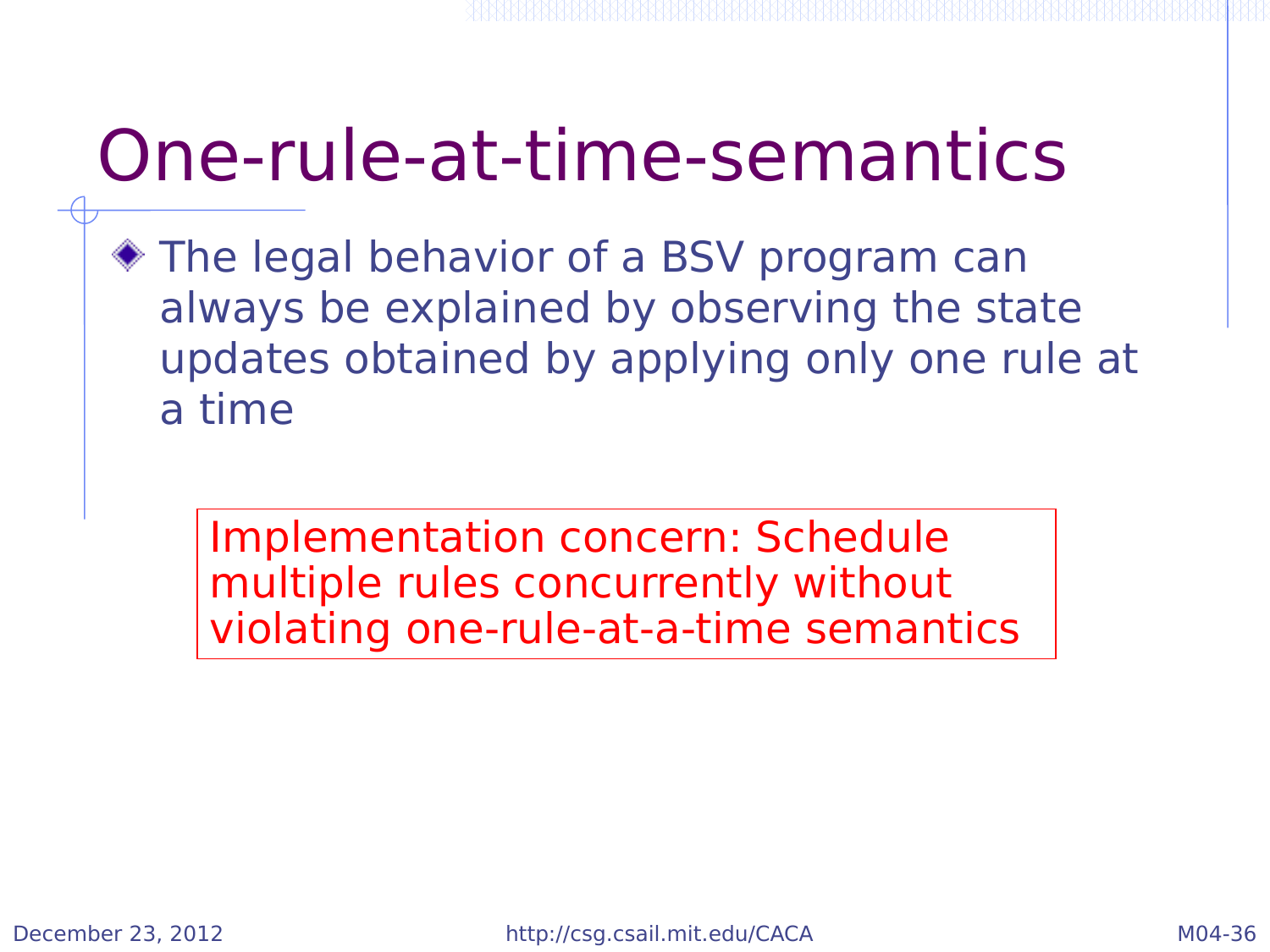

# One-rule-at-time-semantics
The legal behavior of a BSV program can always be explained by observing the state updates obtained by applying only one rule at a time
Implementation concern: Schedule multiple rules concurrently without violating one-rule-at-a-time semantics
http://csg.csail.mit.edu/CACA
M04-36
December 23, 2012